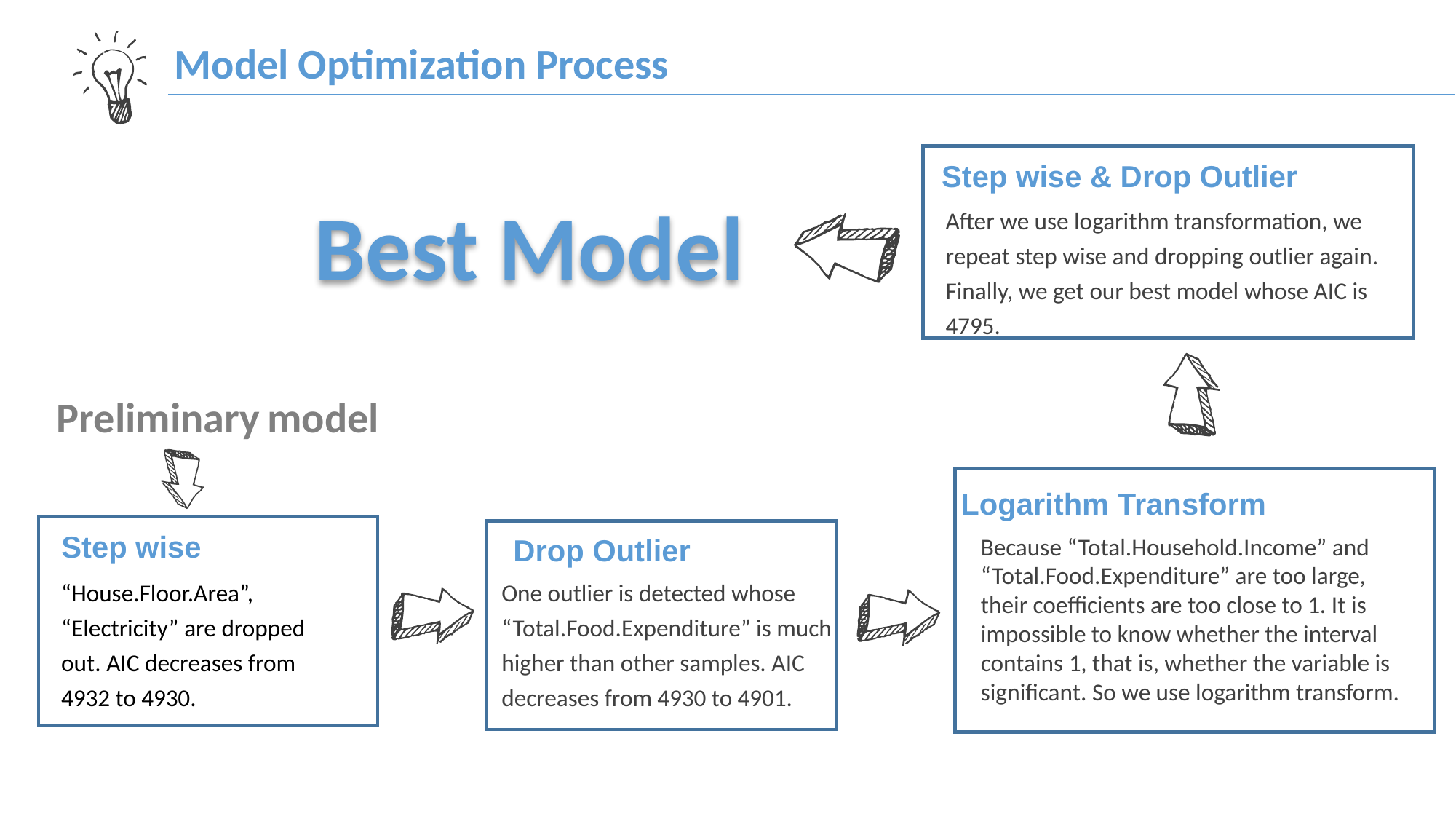

Model Optimization Process

Step wise & Drop Outlier
Best Model
After we use logarithm transformation, we repeat step wise and dropping outlier again. Finally, we get our best model whose AIC is  4795.

Preliminary model

Logarithm Transform

Step wise
“House.Floor.Area”, “Electricity” are dropped out. AIC decreases from 4932 to 4930.
Drop Outlier
One outlier is detected whose “Total.Food.Expenditure” is much higher than other samples. AIC decreases from 4930 to 4901.
Because “Total.Household.Income” and “Total.Food.Expenditure” are too large, their coefficients are too close to 1. It is impossible to know whether the interval contains 1, that is, whether the variable is significant. So we use logarithm transform.